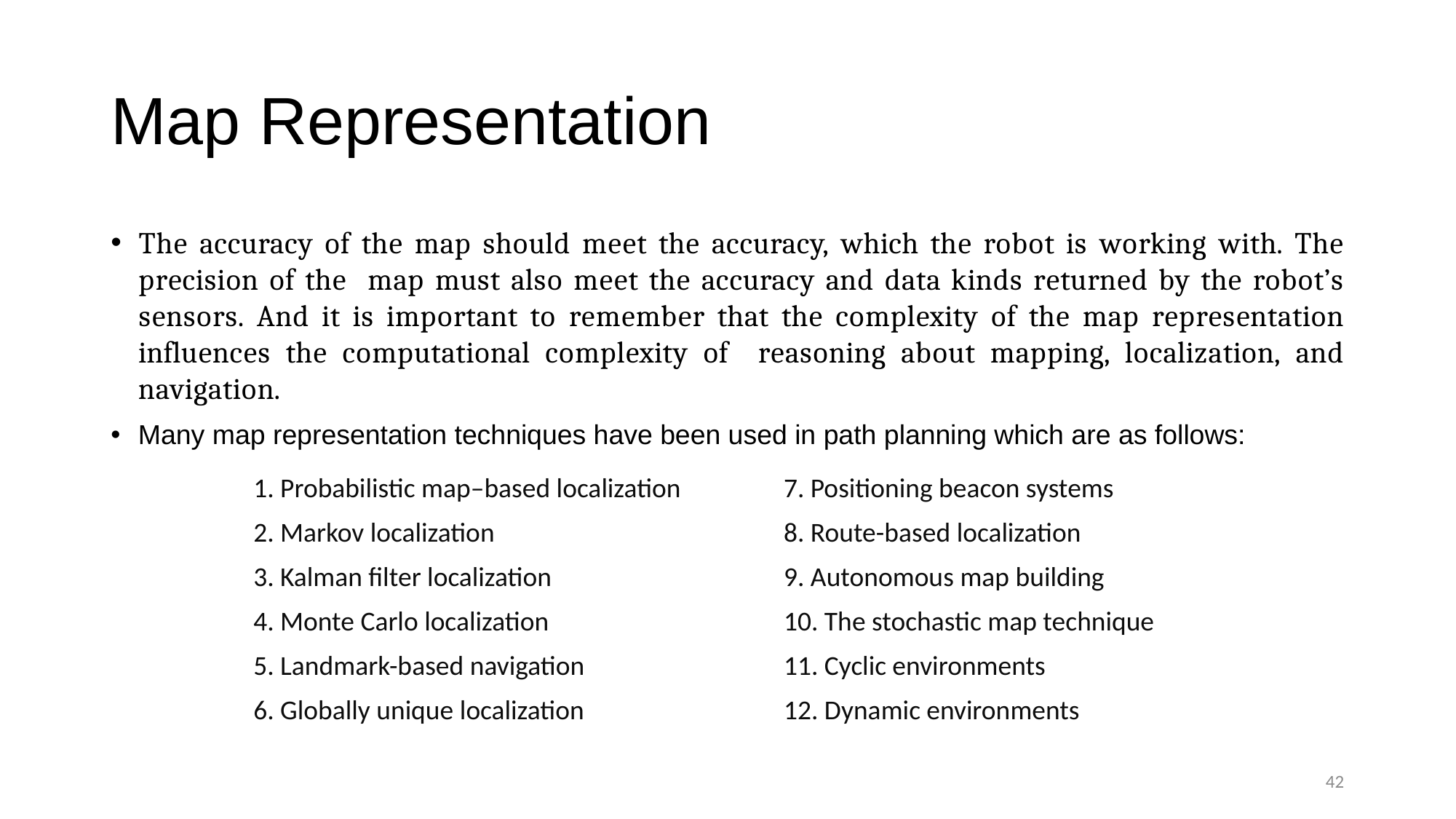

# Map Representation
The accuracy of the map should meet the accuracy, which the robot is working with. The precision of the  map must also meet the accuracy and data kinds returned by the robot’s sensors. And it is important to remember that the complexity of the map representation influences the computational complexity of  reasoning about mapping, localization, and navigation.
Many map representation techniques have been used in path planning which are as follows:

| 1. Probabilistic map–based localization | 7. Positioning beacon systems |  |
| --- | --- | --- |
| 2. Markov localization | 8. Route-based localization |  |
| 3. Kalman filter localization | 9. Autonomous map building |  |
| 4. Monte Carlo localization | 10. The stochastic map technique |  |
| 5. Landmark-based navigation | 11. Cyclic environments |  |
| 6. Globally unique localization | 12. Dynamic environments |  |
42